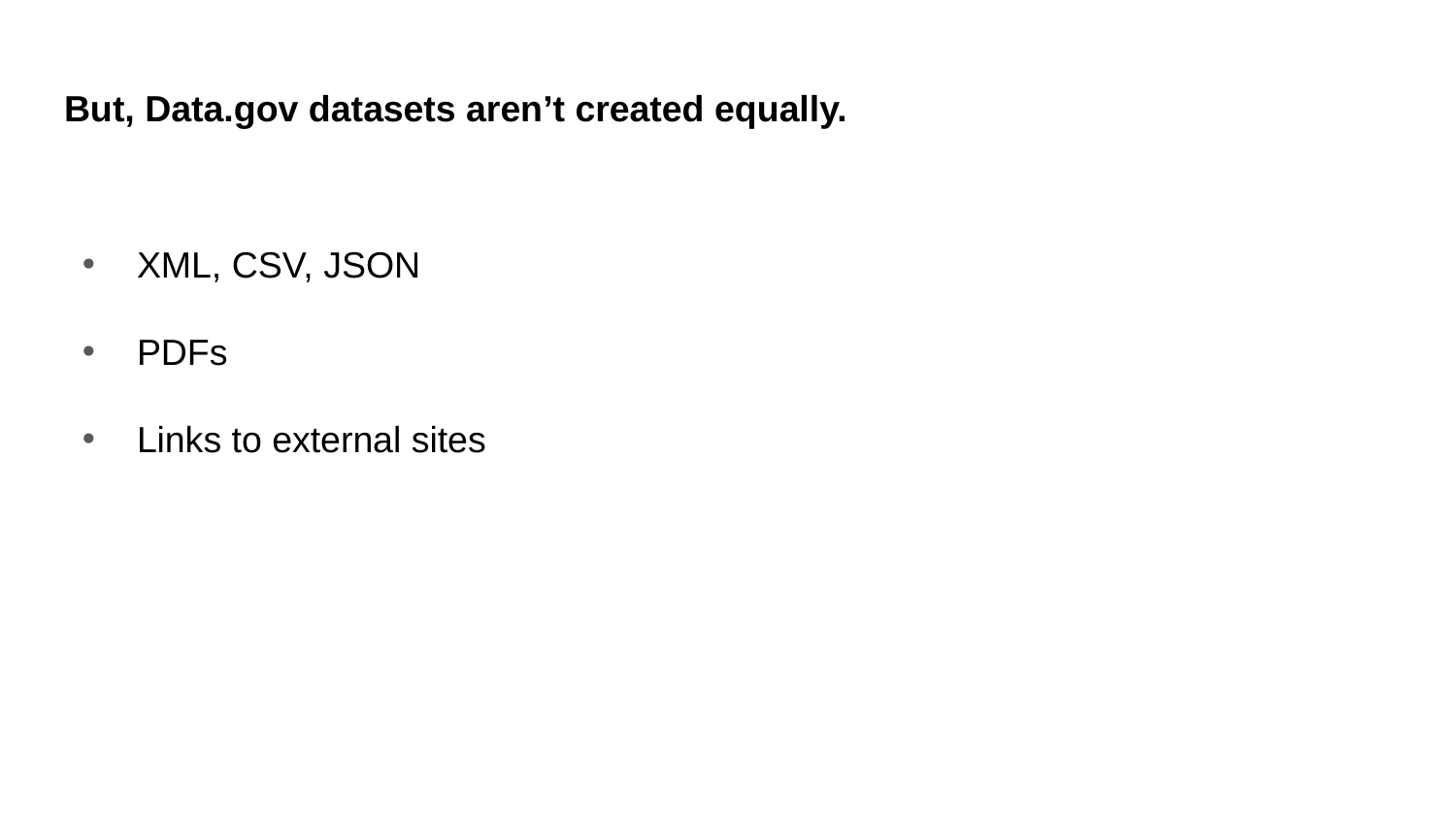

# But, Data.gov datasets aren’t created equally.
XML, CSV, JSON
PDFs
Links to external sites